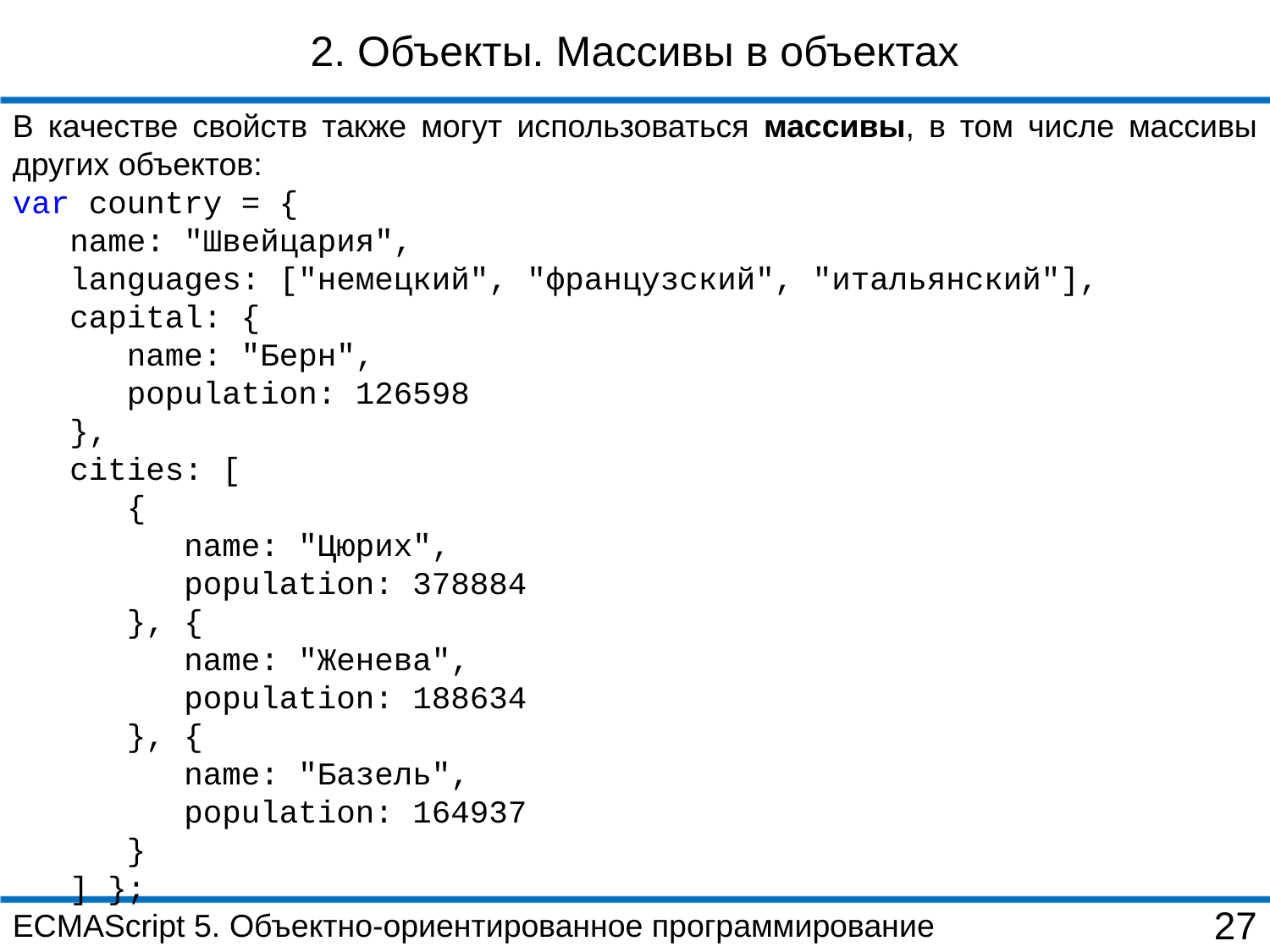

2. Объекты. Массивы в объектах
В качестве свойств также могут использоваться массивы, в том числе массивы других объектов:
var country = {
   name: "Швейцария",
   languages: ["немецкий", "французский", "итальянский"],
   capital: {
      name: "Берн",
      population: 126598
   },
   cities: [
      {
         name: "Цюрих",
         population: 378884
      }, {
         name: "Женева",
         population: 188634
      }, {
         name: "Базель",
         population: 164937
      }
   ] };
ECMAScript 5. Объектно-ориентированное программирование
27